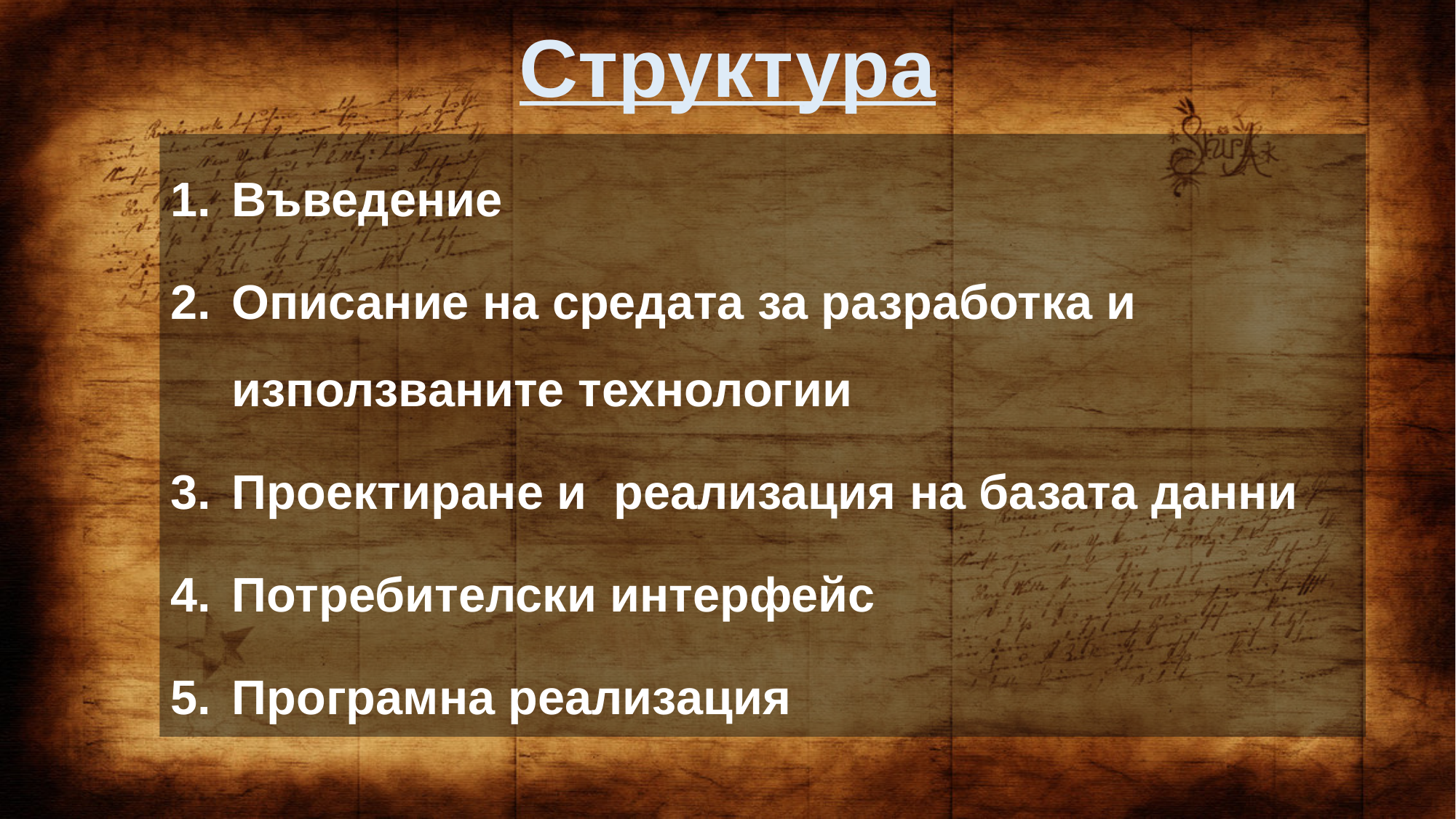

# Структура
Въведение
Описание на средата за разработка и използваните технологии
Проектиране и  реализация на базата данни
Потребителски интерфейс
Програмна реализация